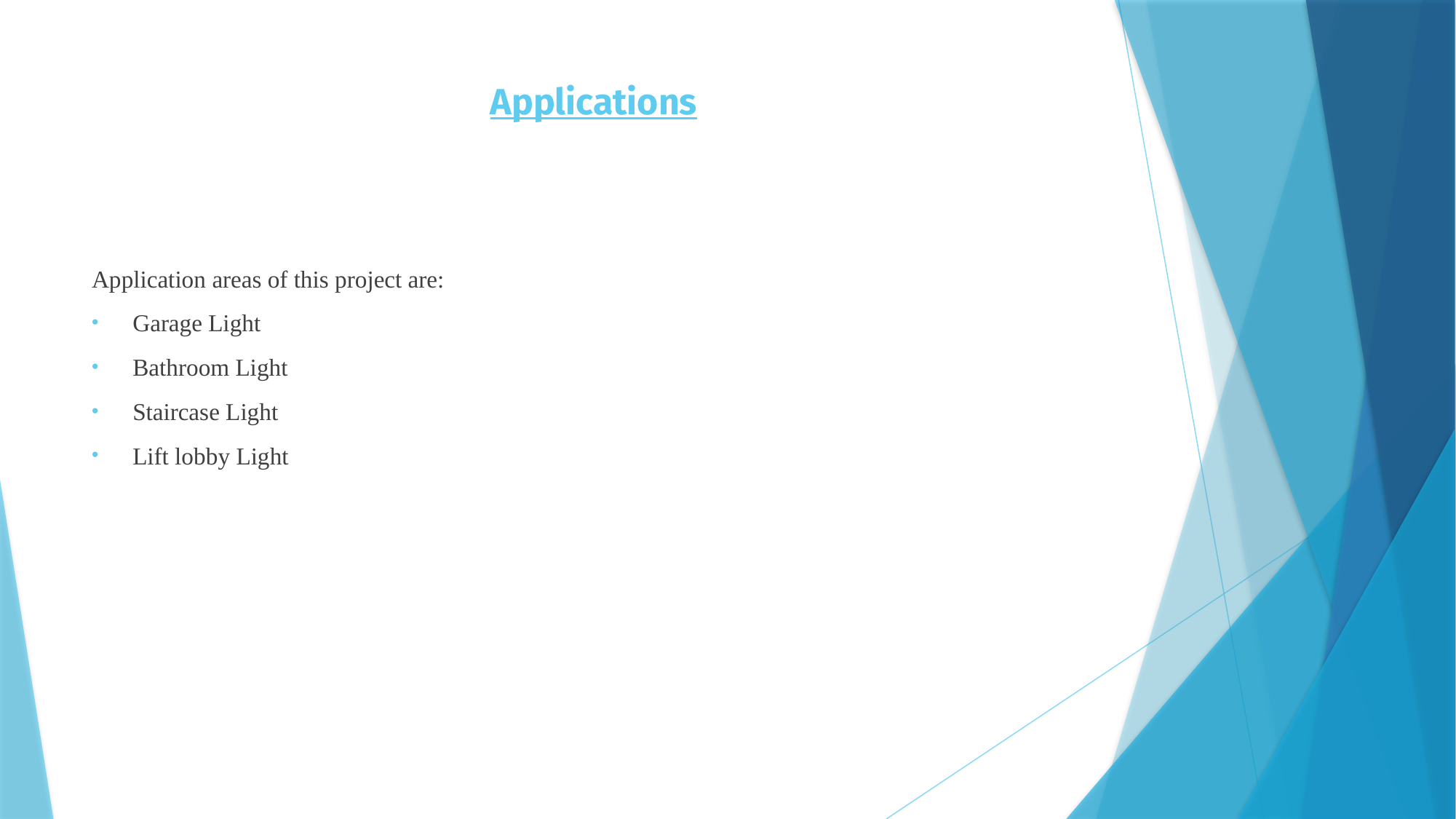

# Applications
Application areas of this project are:
Garage Light
Bathroom Light
Staircase Light
Lift lobby Light